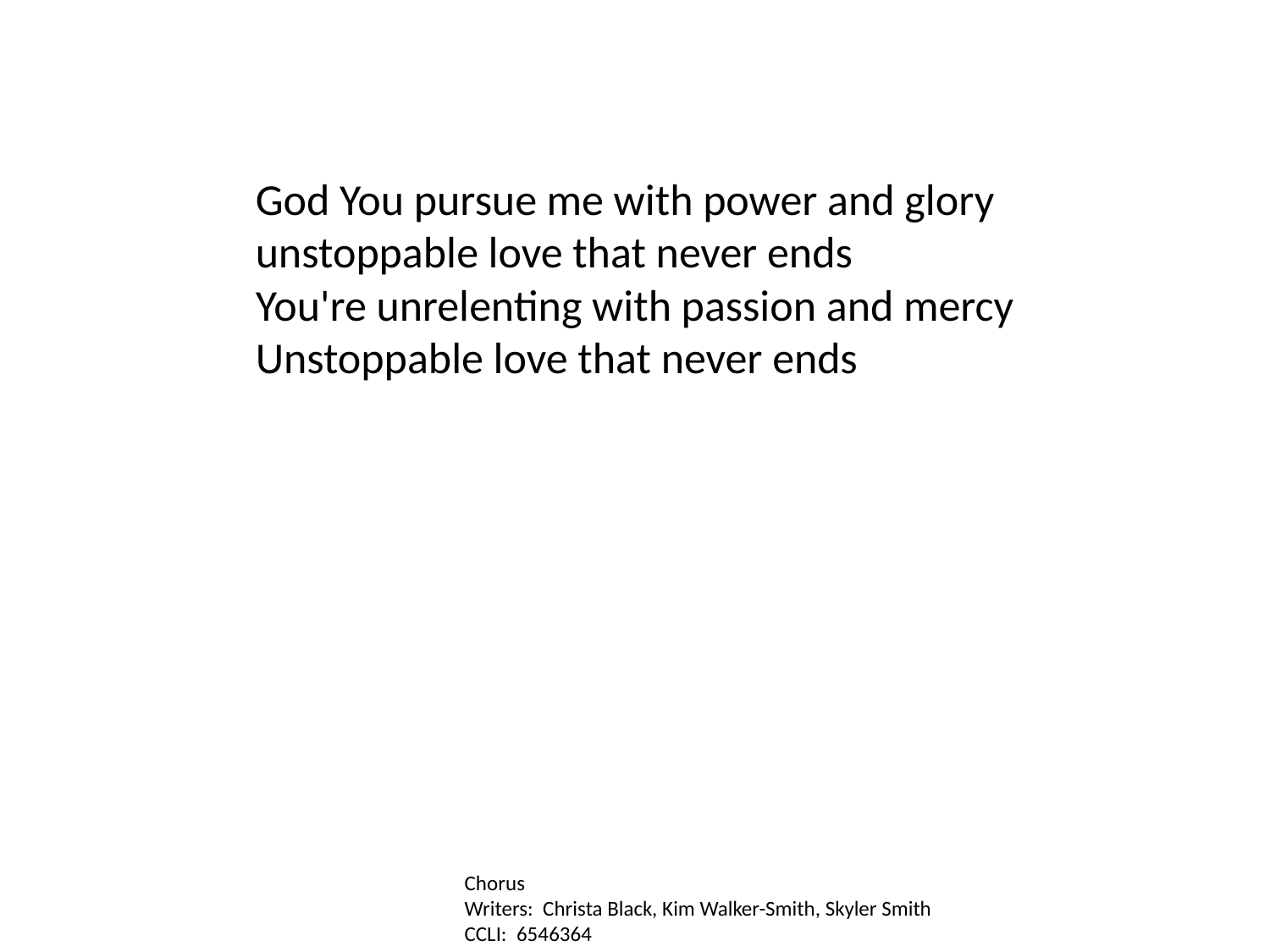

God You pursue me with power and glory
unstoppable love that never ends
You're unrelenting with passion and mercy
Unstoppable love that never ends

Chorus
Writers:  Christa Black, Kim Walker-Smith, Skyler Smith
CCLI:  6546364